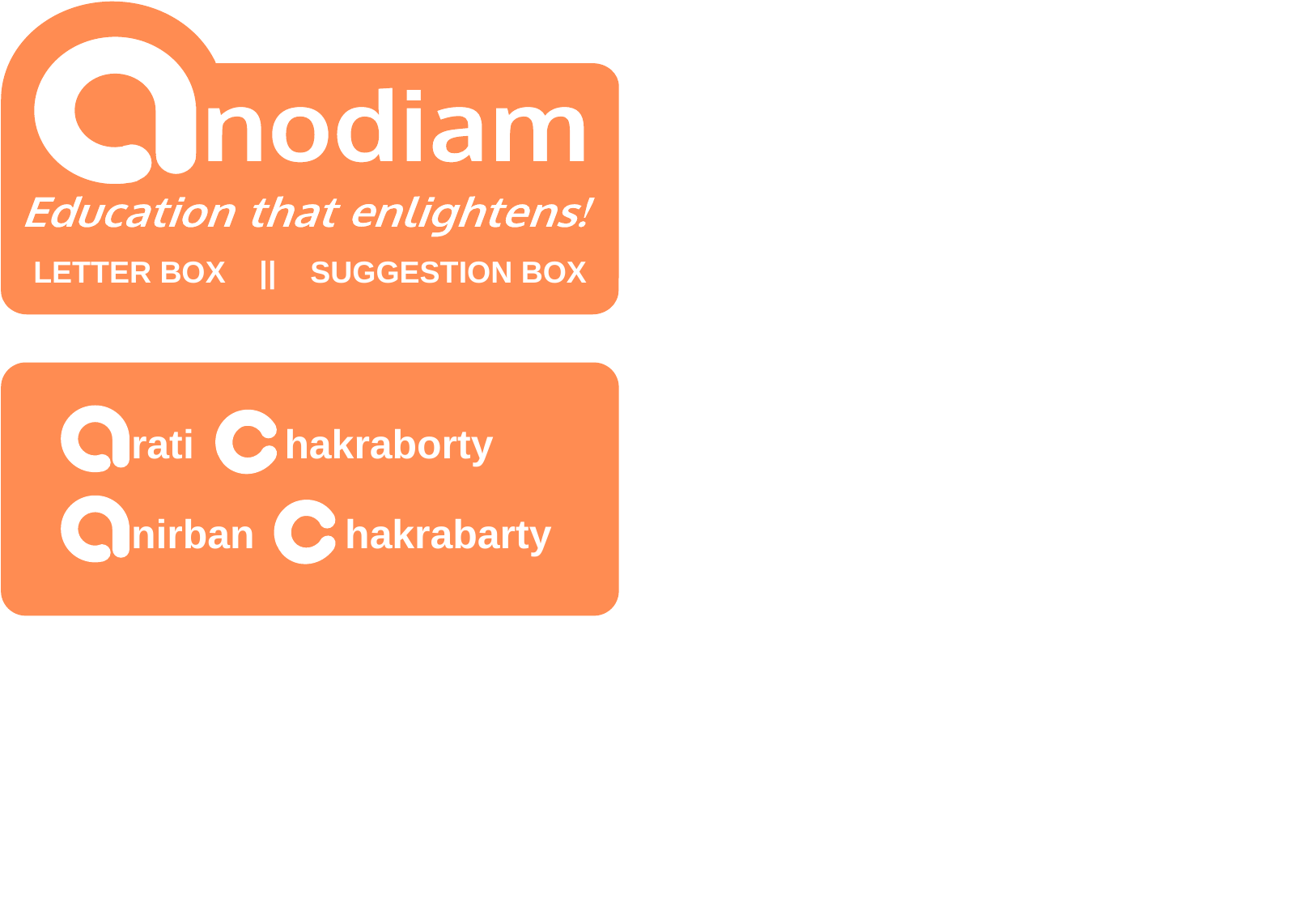

LETTER BOX    ||    SUGGESTION BOX

rati        hakraborty

nirban        hakrabarty